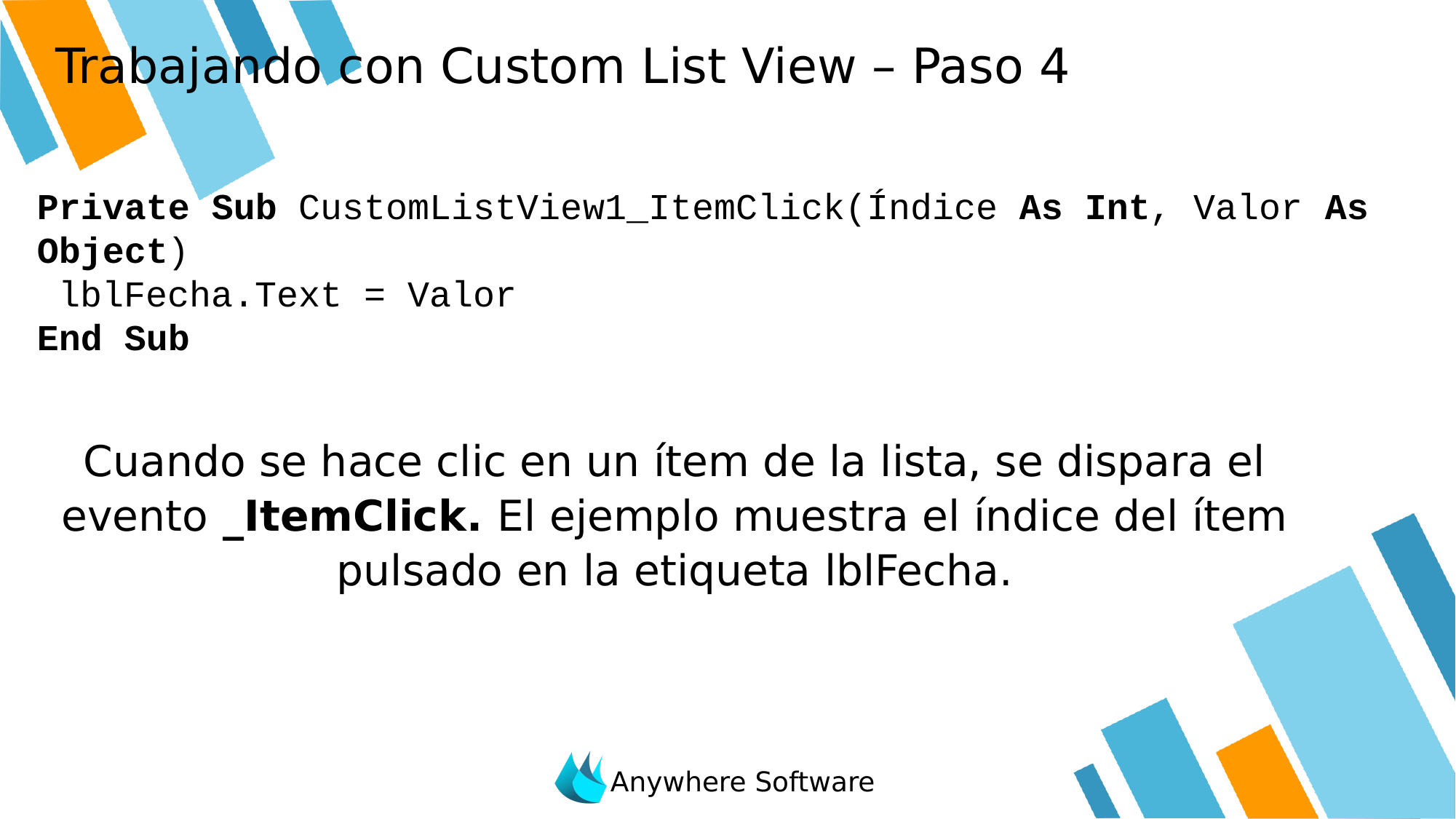

# Trabajando con Custom List View – Paso 4
Private Sub CustomListView1_ItemClick(Índice As Int, Valor As Object)
	lblFecha.Text = Valor
End Sub
Cuando se hace clic en un ítem de la lista, se dispara el evento _ItemClick. El ejemplo muestra el índice del ítem pulsado en la etiqueta lblFecha.